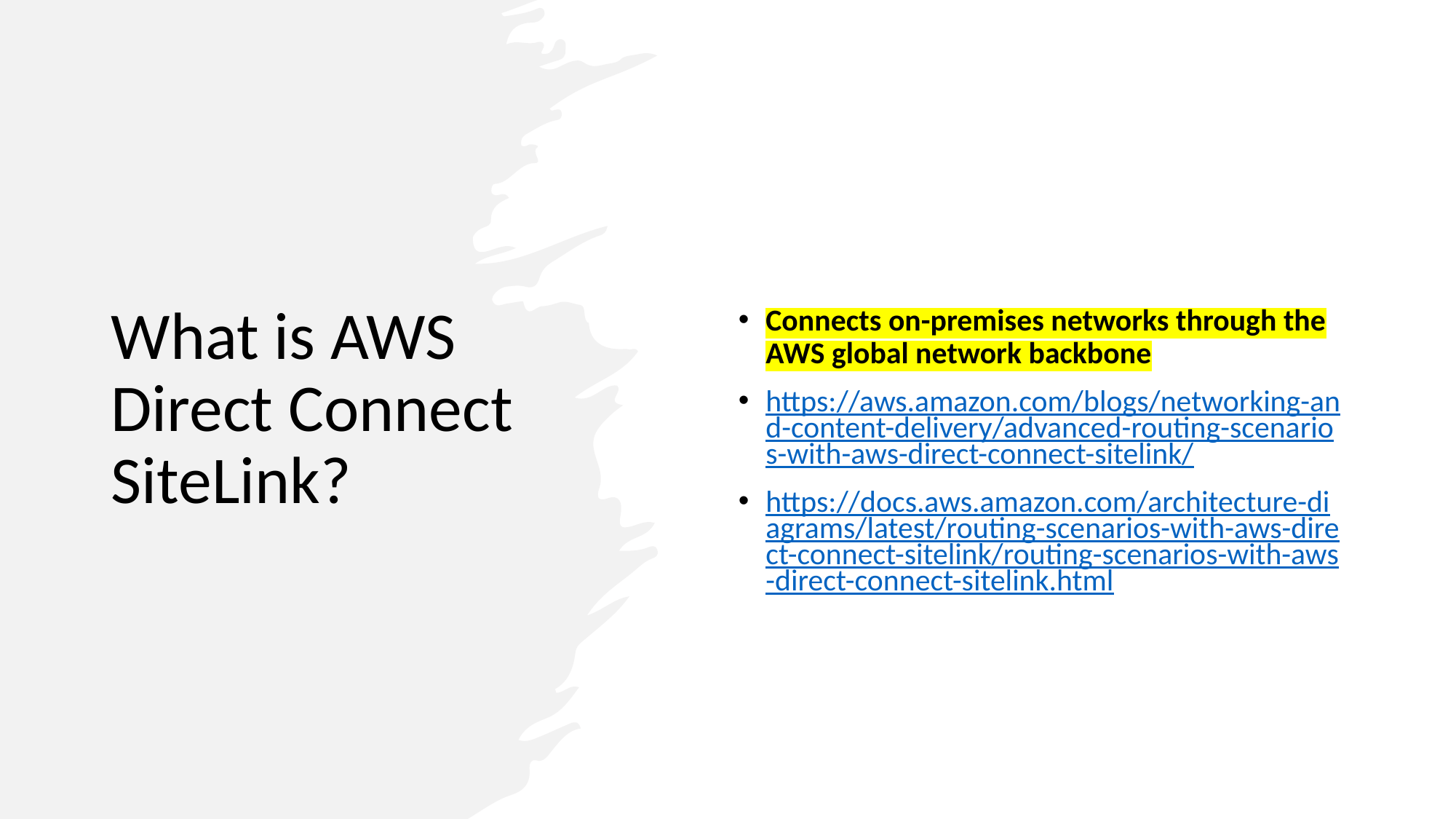

# What is AWS Direct Connect SiteLink?
Connects on-premises networks through the AWS global network backbone
https://aws.amazon.com/blogs/networking-and-content-delivery/advanced-routing-scenarios-with-aws-direct-connect-sitelink/
https://docs.aws.amazon.com/architecture-diagrams/latest/routing-scenarios-with-aws-direct-connect-sitelink/routing-scenarios-with-aws-direct-connect-sitelink.html